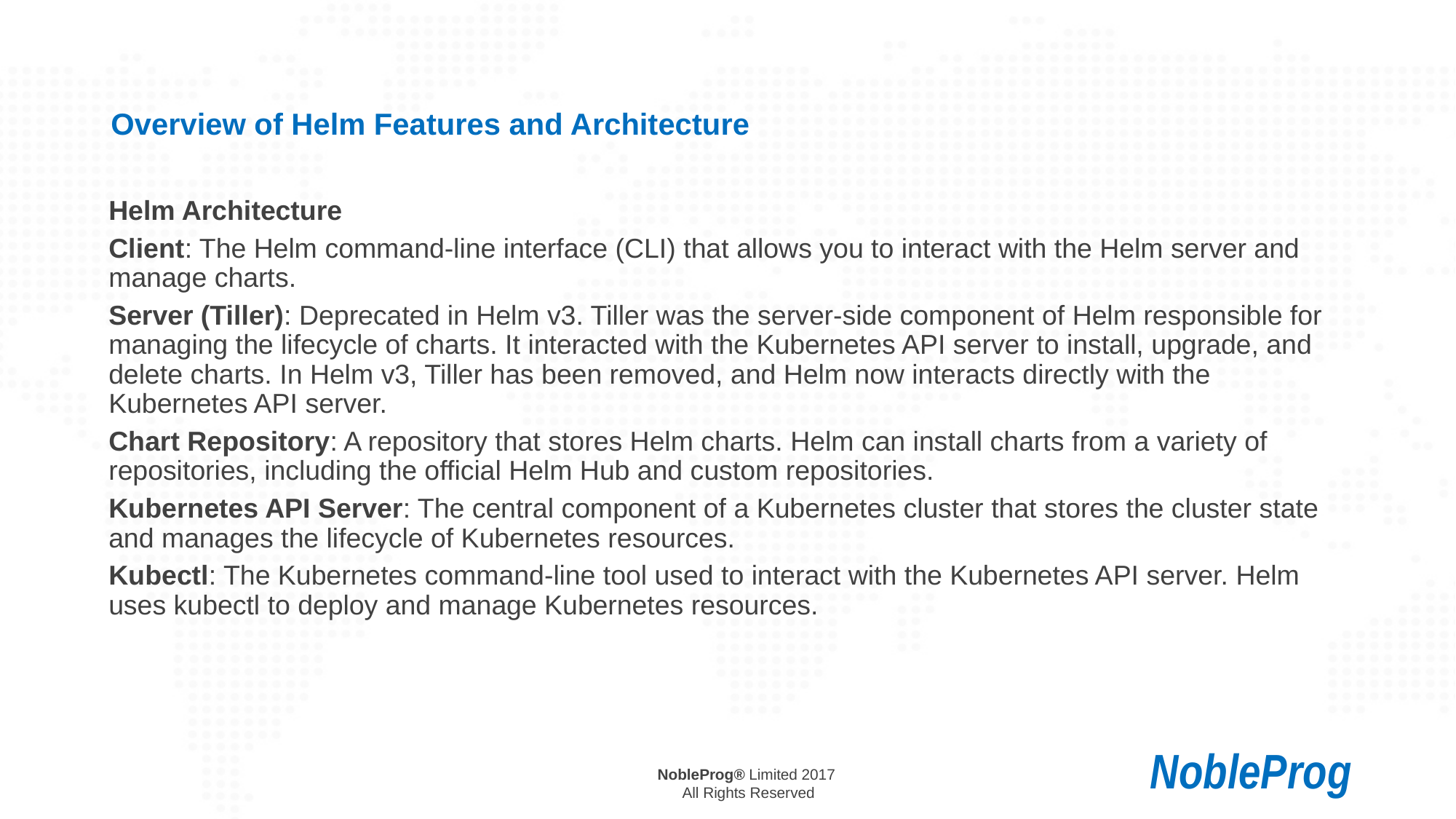

# Overview of Helm Features and Architecture
Helm Architecture
Client: The Helm command-line interface (CLI) that allows you to interact with the Helm server and manage charts.
Server (Tiller): Deprecated in Helm v3. Tiller was the server-side component of Helm responsible for managing the lifecycle of charts. It interacted with the Kubernetes API server to install, upgrade, and delete charts. In Helm v3, Tiller has been removed, and Helm now interacts directly with the Kubernetes API server.
Chart Repository: A repository that stores Helm charts. Helm can install charts from a variety of repositories, including the official Helm Hub and custom repositories.
Kubernetes API Server: The central component of a Kubernetes cluster that stores the cluster state and manages the lifecycle of Kubernetes resources.
Kubectl: The Kubernetes command-line tool used to interact with the Kubernetes API server. Helm uses kubectl to deploy and manage Kubernetes resources.